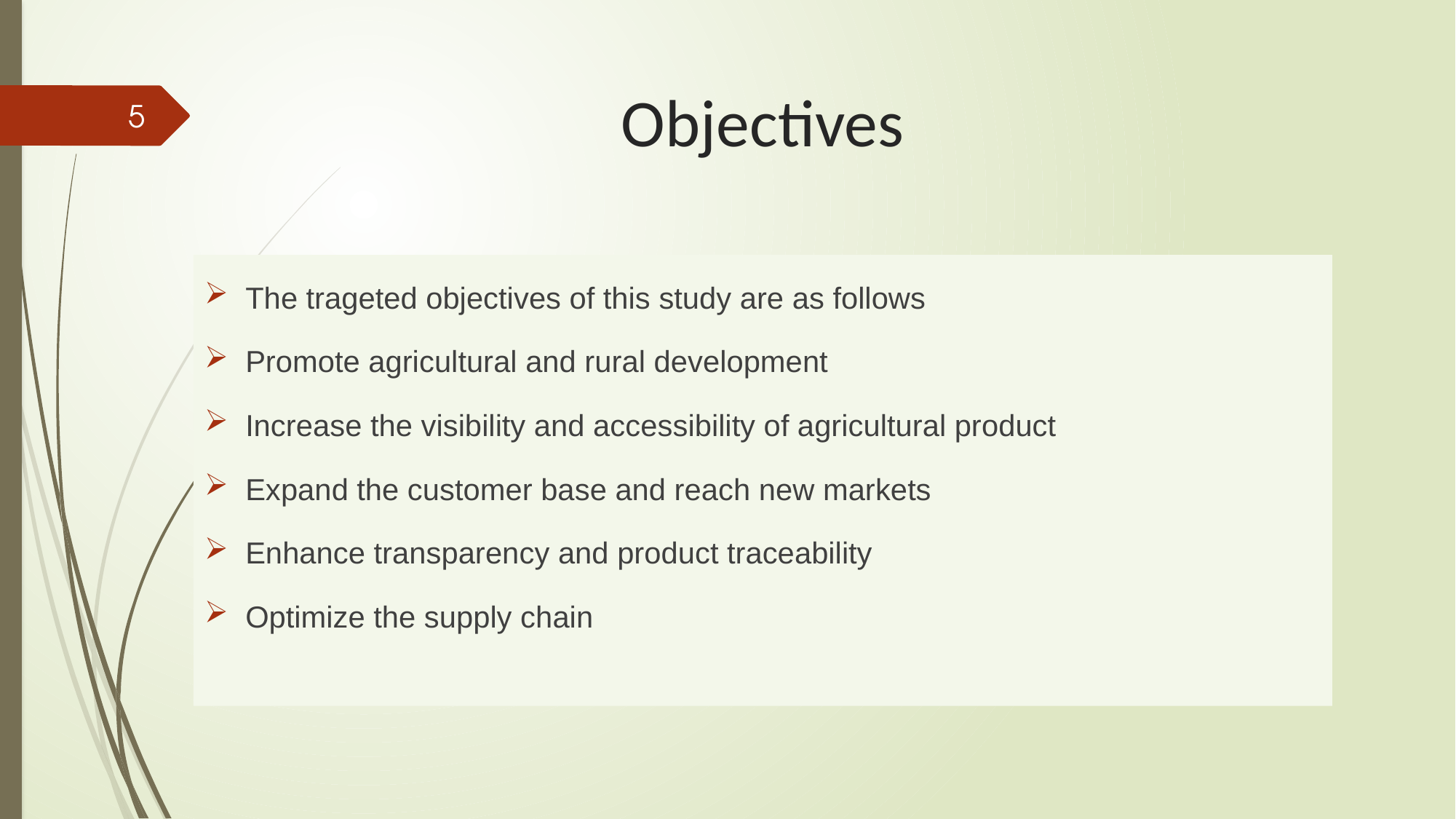

# Objectives
5
The trageted objectives of this study are as follows
Promote agricultural and rural development
Increase the visibility and accessibility of agricultural product
Expand the customer base and reach new markets
Enhance transparency and product traceability
Optimize the supply chain